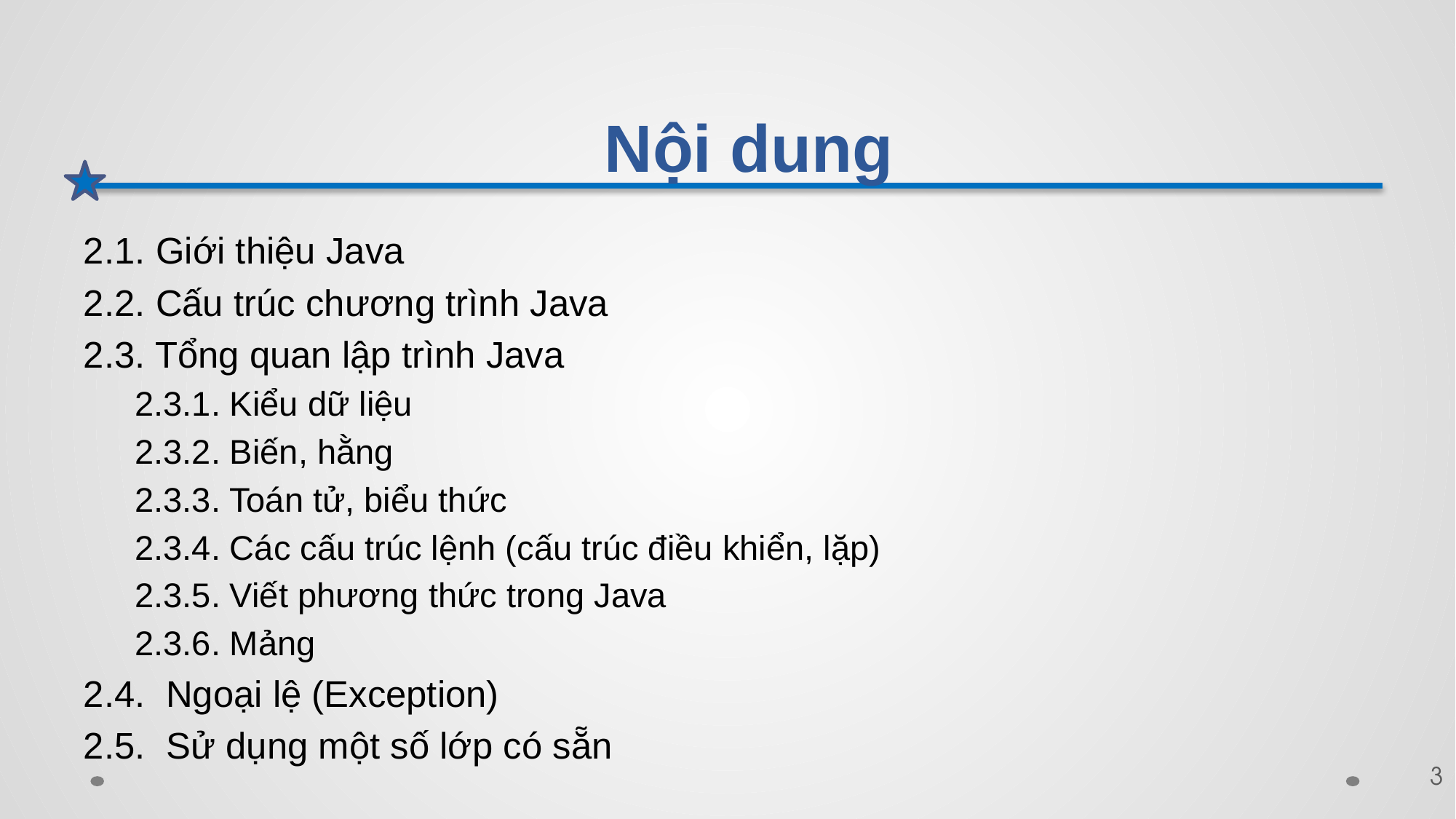

# Nội dung
2.1. Giới thiệu Java
2.2. Cấu trúc chương trình Java
2.3. Tổng quan lập trình Java
2.3.1. Kiểu dữ liệu
2.3.2. Biến, hằng
2.3.3. Toán tử, biểu thức
2.3.4. Các cấu trúc lệnh (cấu trúc điều khiển, lặp)
2.3.5. Viết phương thức trong Java
2.3.6. Mảng
2.4.  Ngoại lệ (Exception)
2.5.  Sử dụng một số lớp có sẵn
3